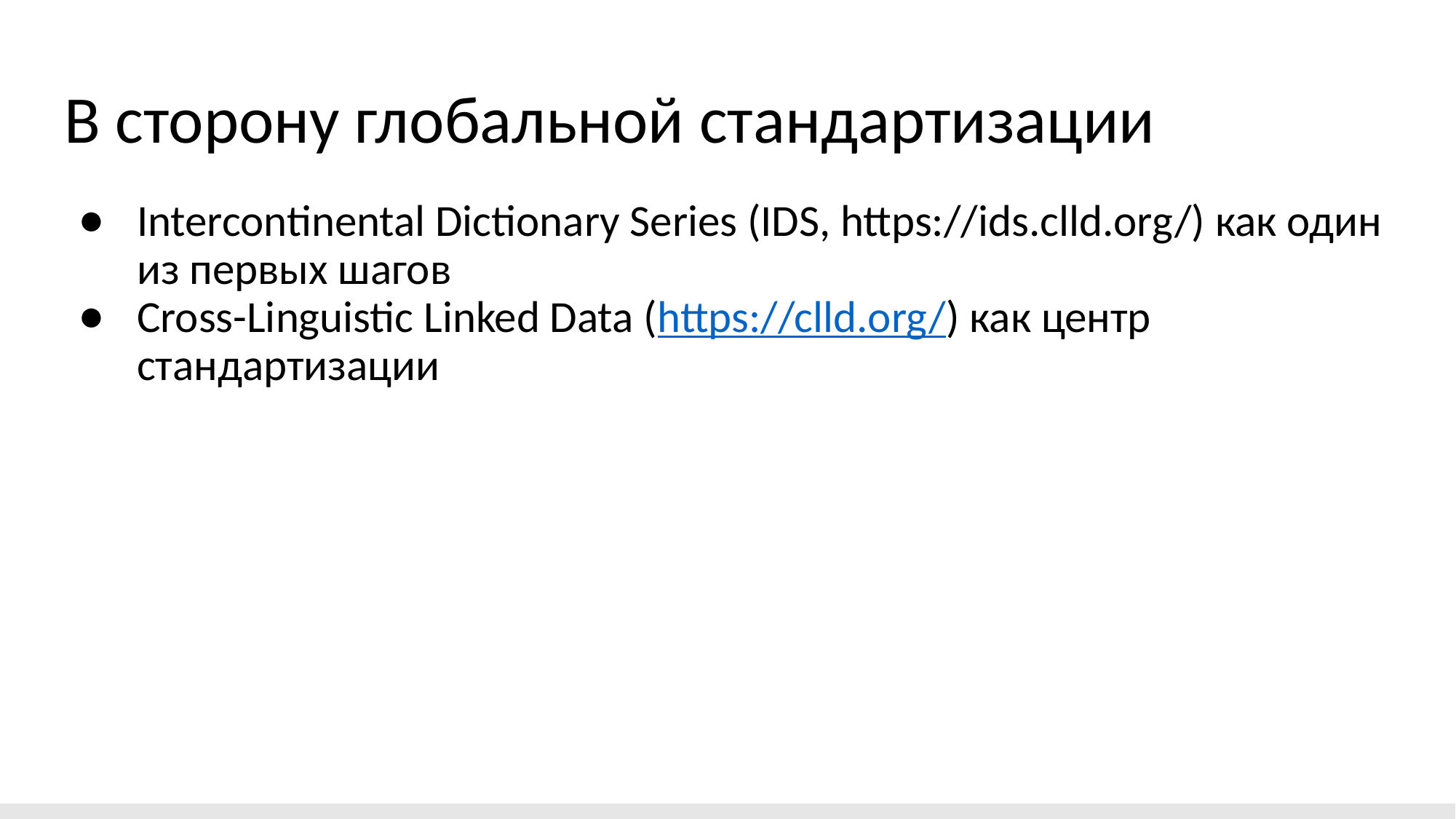

# В сторону глобальной стандартизации
Intercontinental Dictionary Series (IDS, https://ids.clld.org/) как один из первых шагов
Cross-Linguistic Linked Data (https://clld.org/) как центр стандартизации